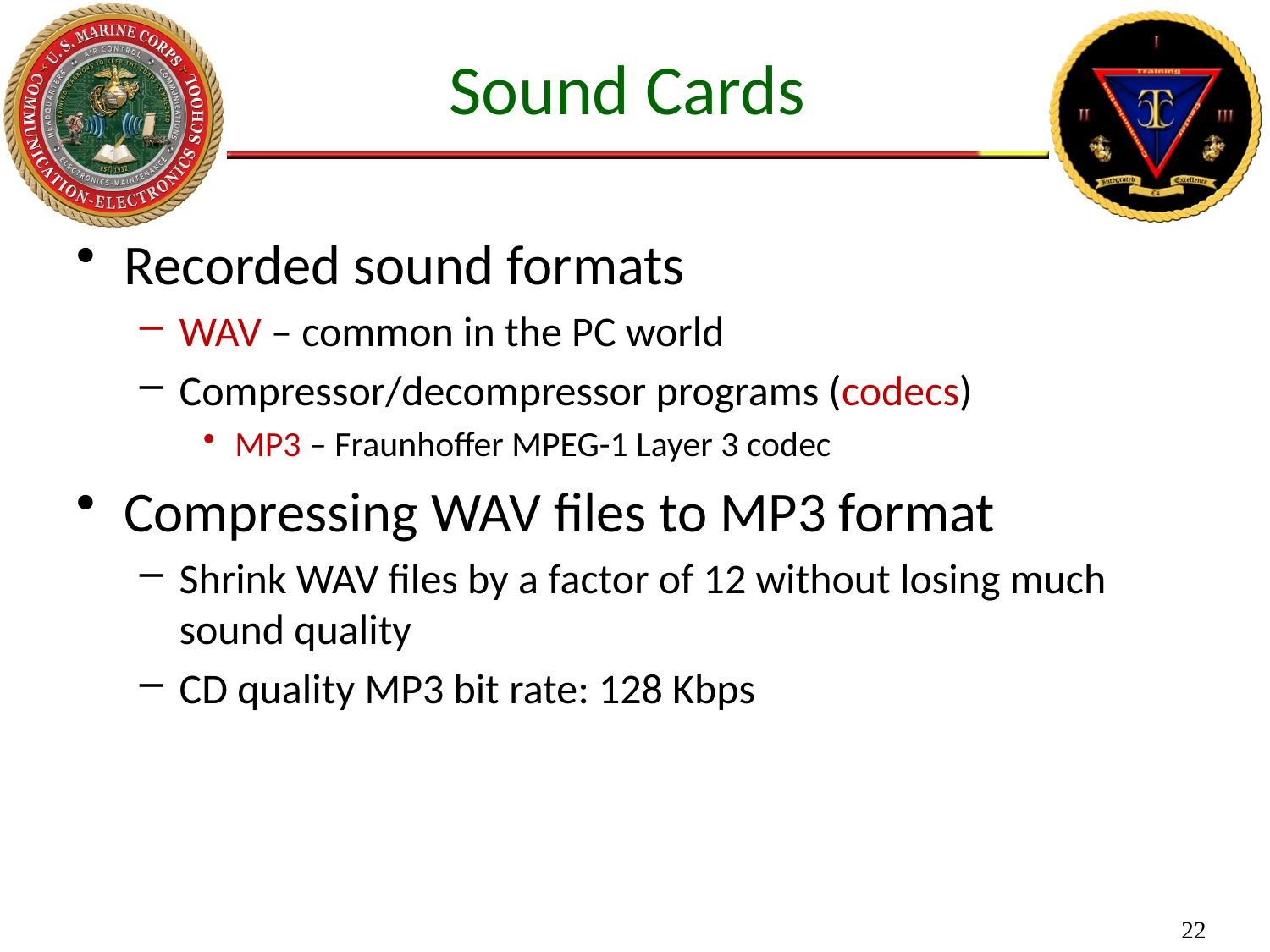

# Sound Cards
Recorded sound formats
WAV – common in the PC world
Compressor/decompressor programs (codecs)
MP3 – Fraunhoffer MPEG-1 Layer 3 codec
Compressing WAV files to MP3 format
Shrink WAV files by a factor of 12 without losing much sound quality
CD quality MP3 bit rate: 128 Kbps